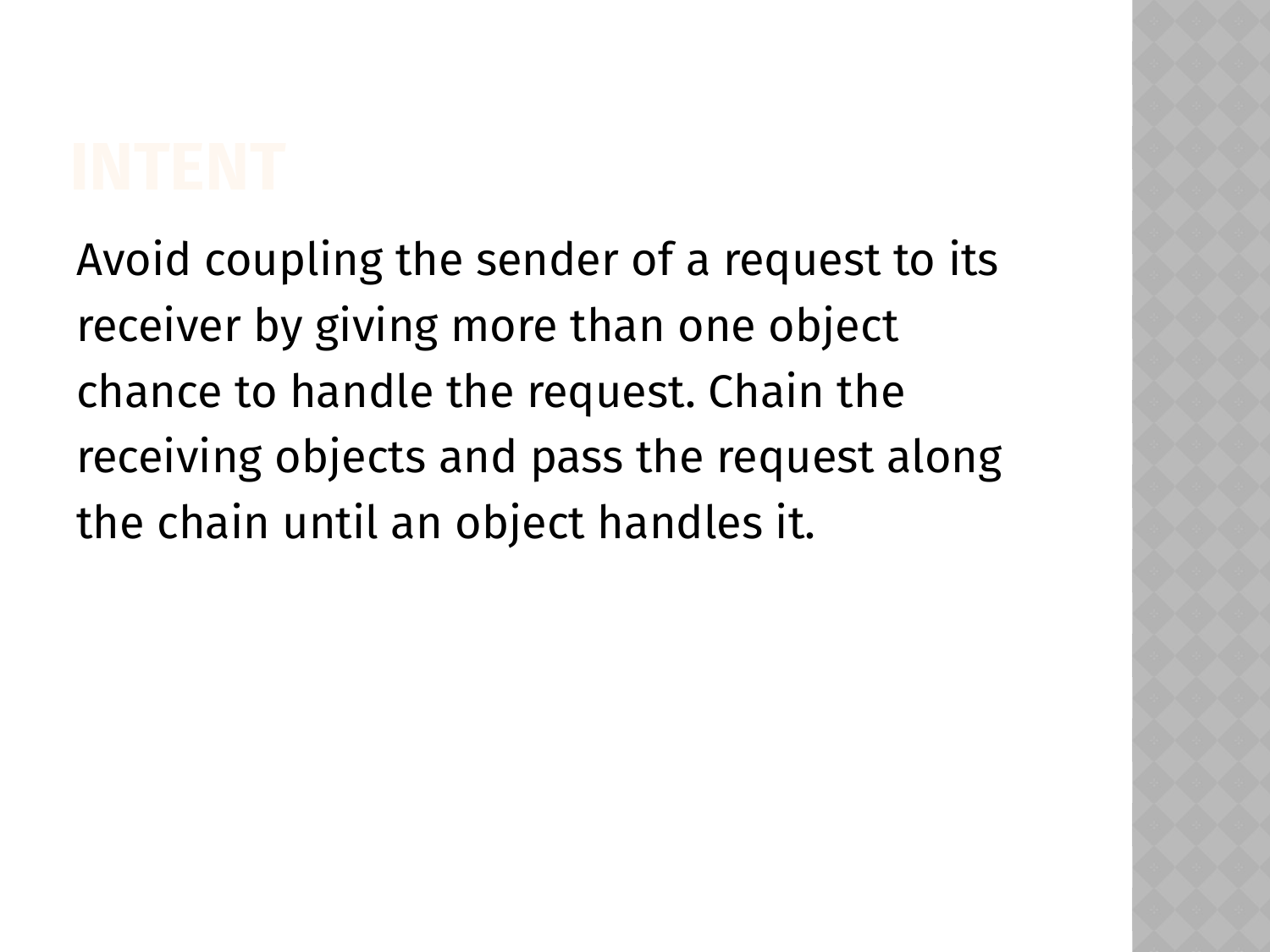

# INTENT
Avoid coupling the sender of a request to its
receiver by giving more than one object
chance to handle the request. Chain the
receiving objects and pass the request along
the chain until an object handles it.